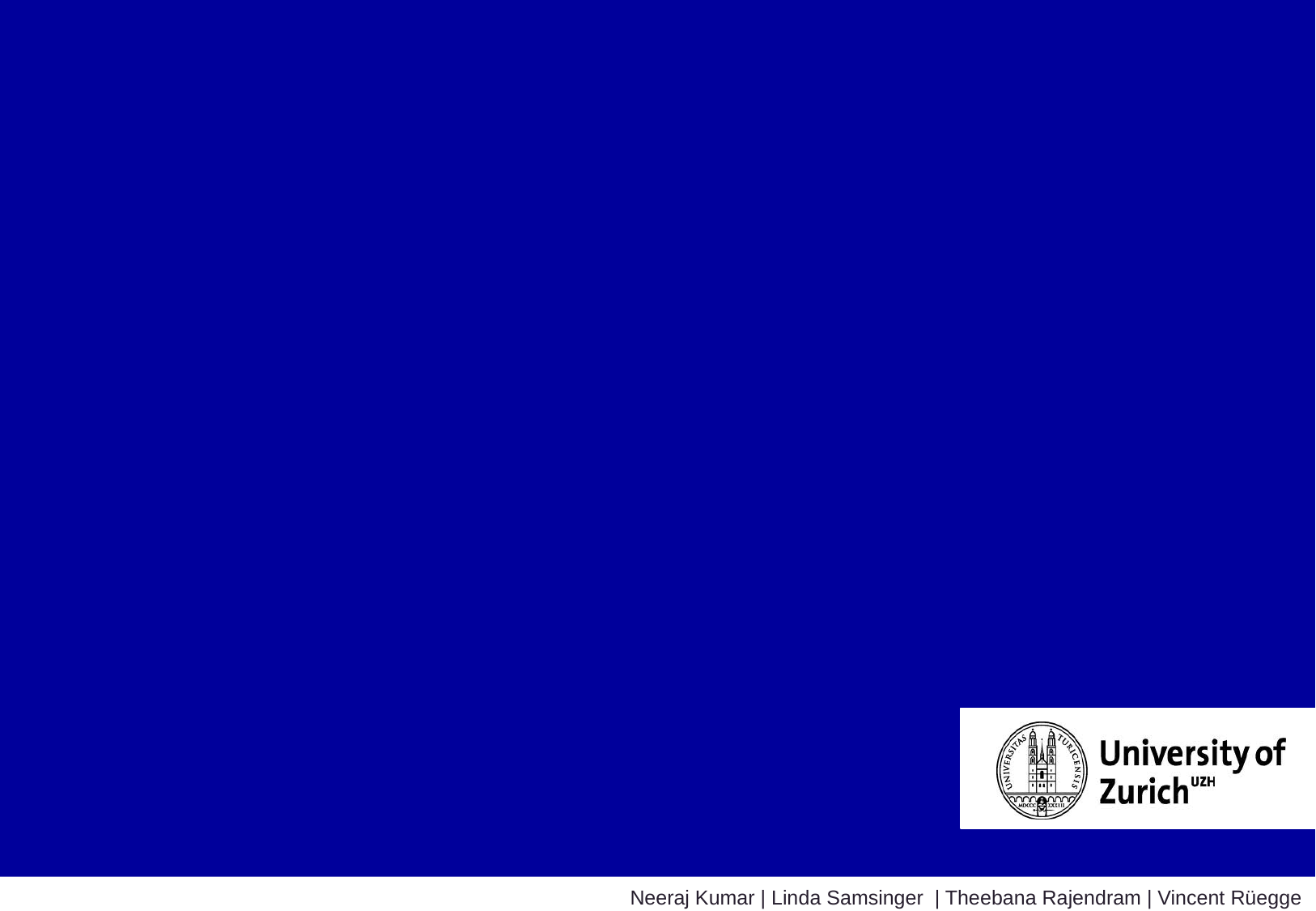

#

Neeraj Kumar | Linda Samsinger  | Theebana Rajendram | Vincent Rüegge